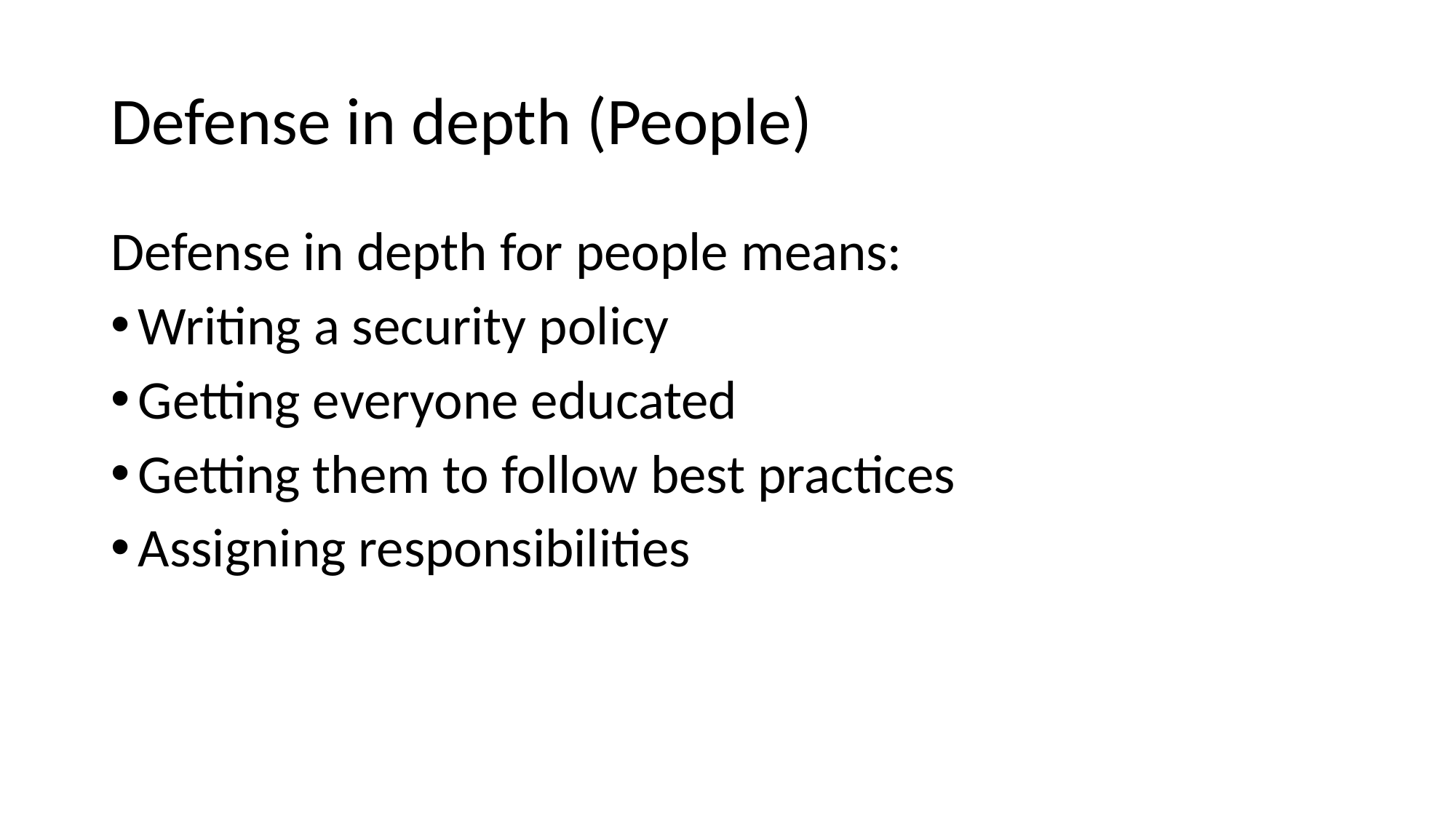

# Defense in depth (People)
Defense in depth for people means:
Writing a security policy
Getting everyone educated
Getting them to follow best practices
Assigning responsibilities